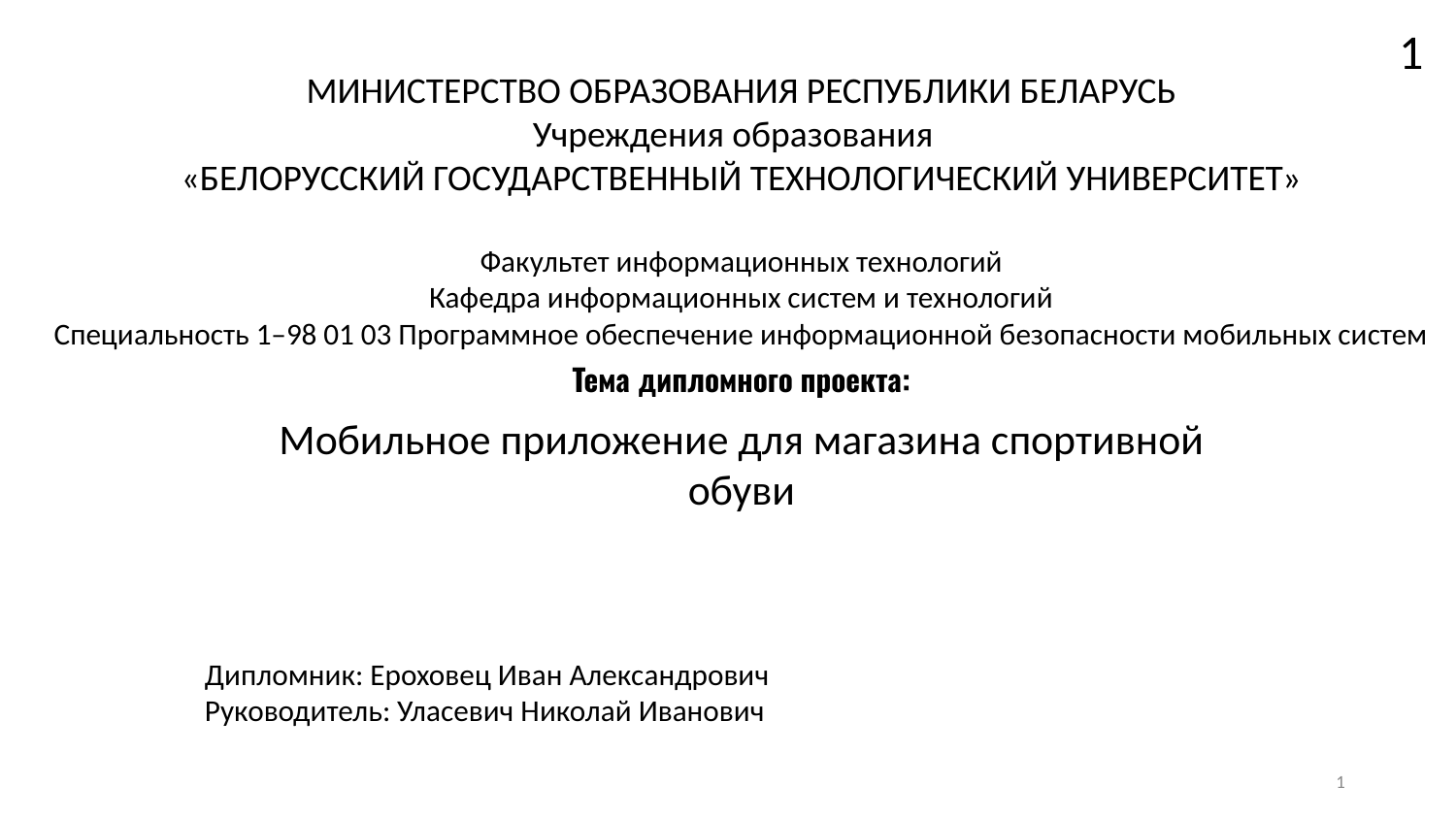

1
МИНИСТЕРСТВО ОБРАЗОВАНИЯ РЕСПУБЛИКИ БЕЛАРУСЬ
Учреждения образования
«БЕЛОРУССКИЙ ГОСУДАРСТВЕННЫЙ ТЕХНОЛОГИЧЕСКИЙ УНИВЕРСИТЕТ»

Факультет информационных технологий
Кафедра информационных систем и технологий
Специальность 1–98 01 03 Программное обеспечение информационной безопасности мобильных систем

Тема дипломного проекта:
Мобильное приложение для магазина спортивной обуви
Дипломник: Ероховец Иван Александрович
Руководитель: Уласевич Николай Иванович
1